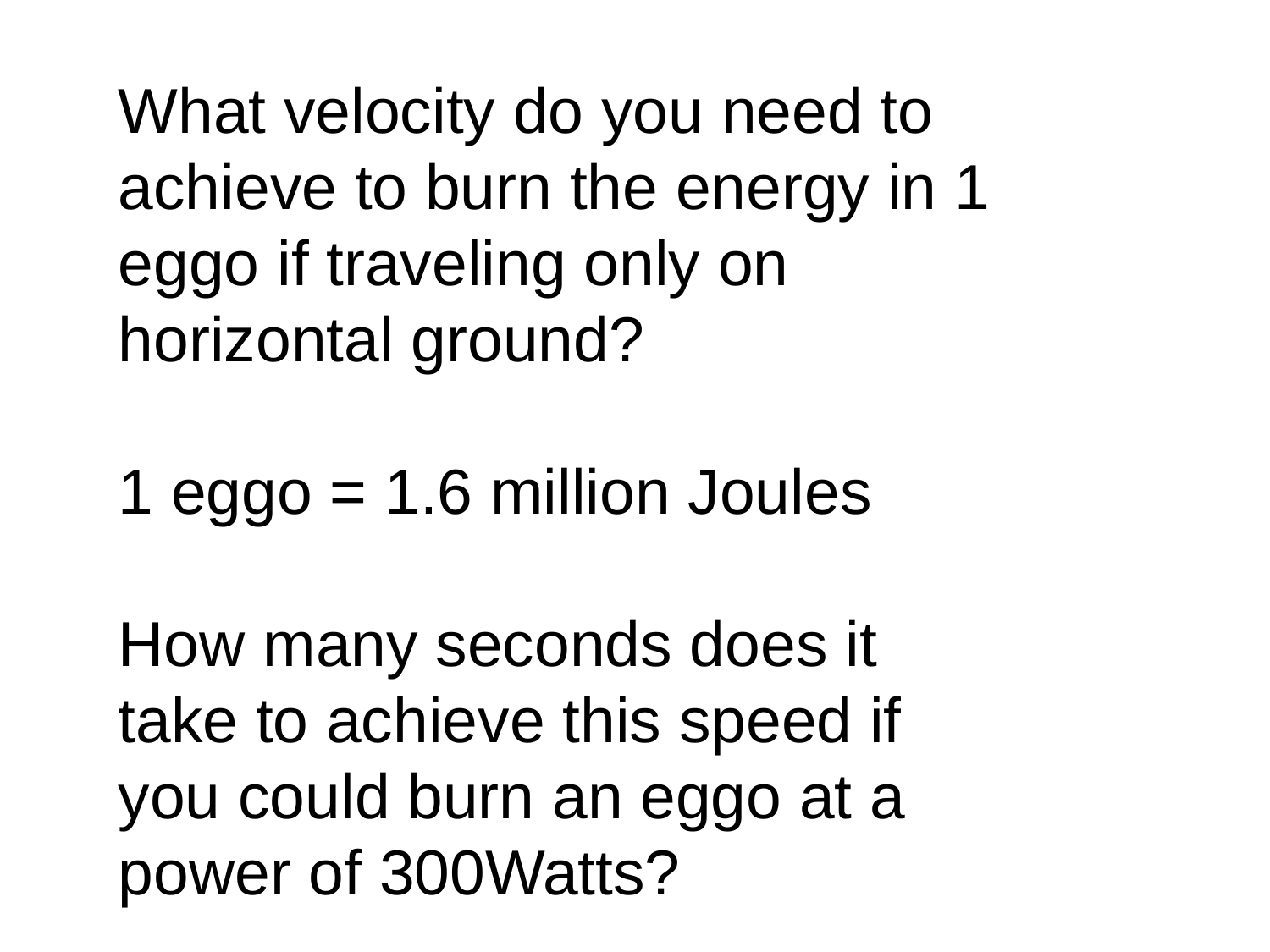

What velocity do you need to achieve to burn the energy in 1 eggo if traveling only on horizontal ground?

1 eggo = 1.6 million Joules

How many seconds does it take to achieve this speed if you could burn an eggo at a power of 300Watts?